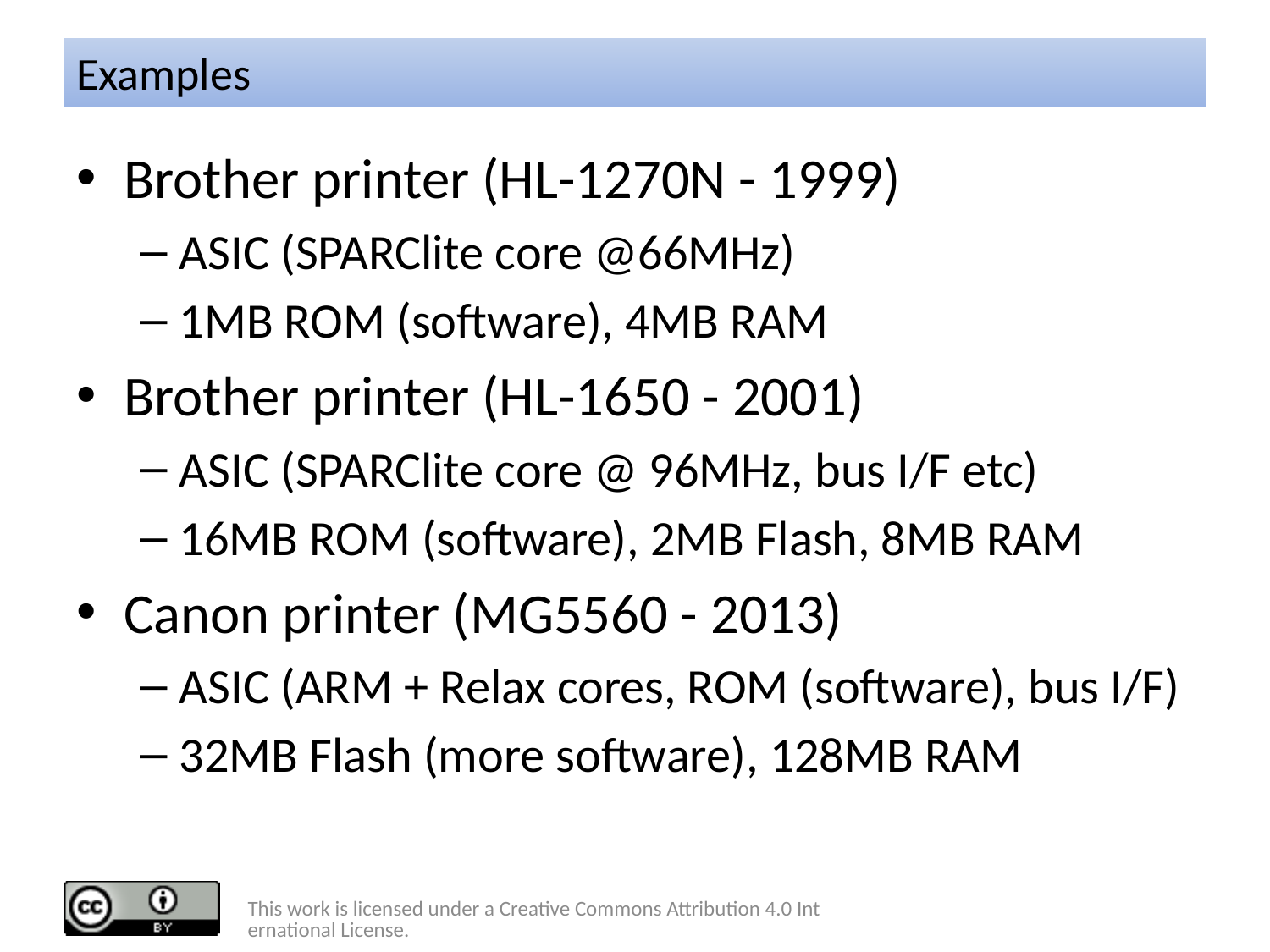

# Examples
Brother printer (HL-1270N - 1999)
ASIC (SPARClite core @66MHz)
1MB ROM (software), 4MB RAM
Brother printer (HL-1650 - 2001)
ASIC (SPARClite core @ 96MHz, bus I/F etc)
16MB ROM (software), 2MB Flash, 8MB RAM
Canon printer (MG5560 - 2013)
ASIC (ARM + Relax cores, ROM (software), bus I/F)
32MB Flash (more software), 128MB RAM
This work is licensed under a Creative Commons Attribution 4.0 International License.